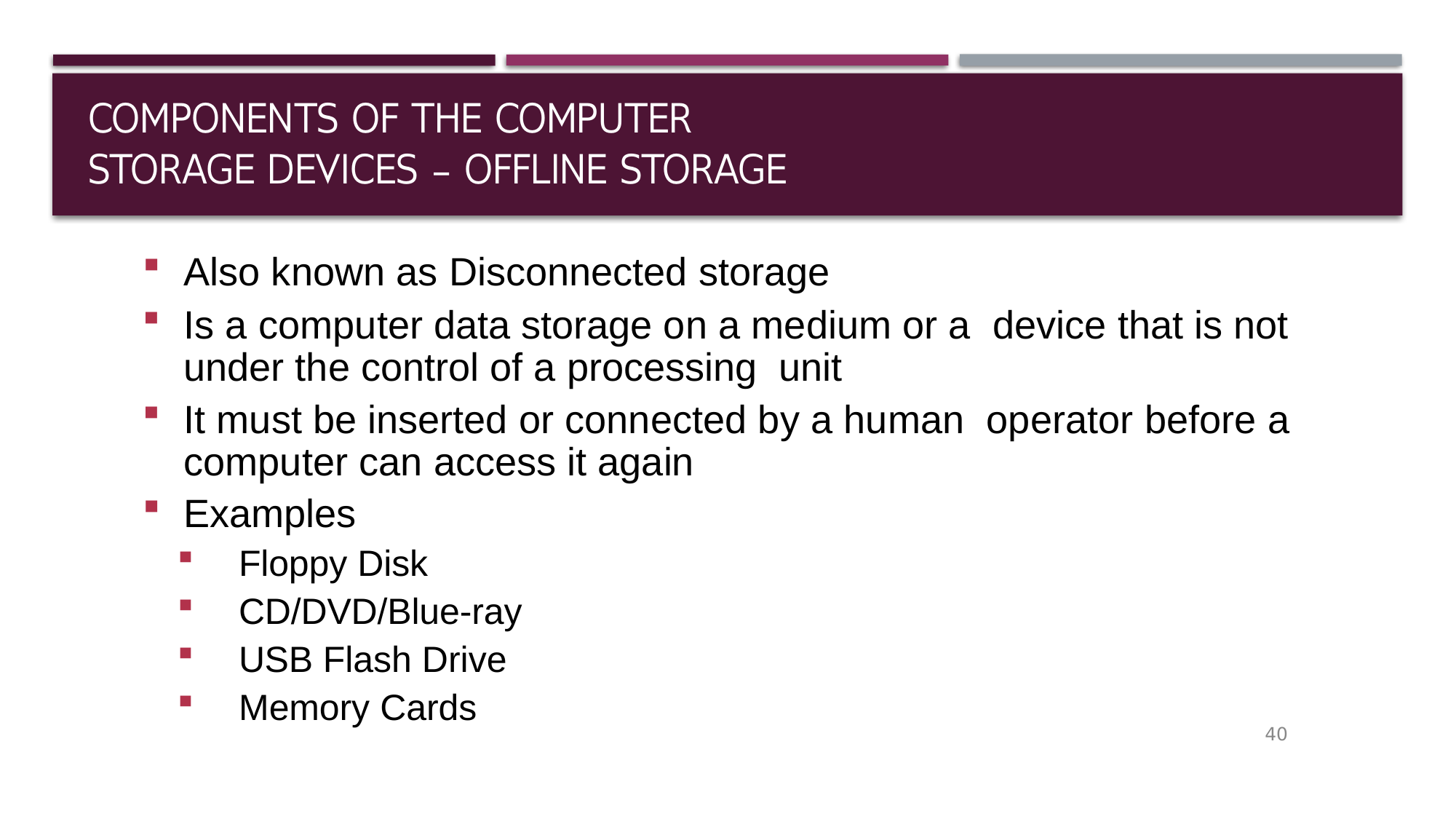

# Components of the Computer Storage Devices – Offline Storage
Also known as Disconnected storage
Is a computer data storage on a medium or a  device that is not under the control of a processing  unit
It must be inserted or connected by a human  operator before a computer can access it again
Examples
Floppy Disk
CD/DVD/Blue-ray
USB Flash Drive
Memory Cards
40